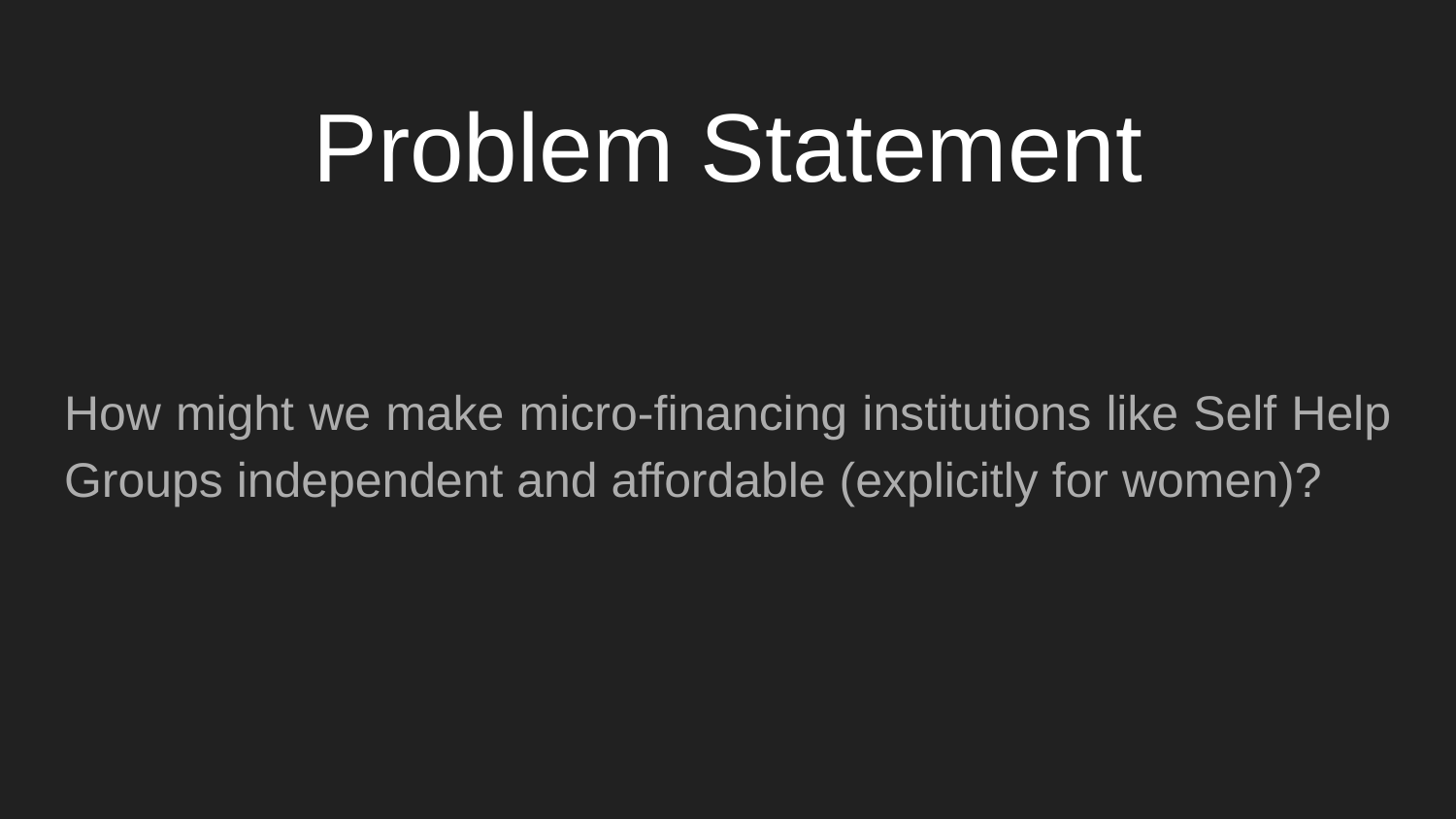

# Problem Statement

How might we make micro-financing institutions like Self Help Groups independent and affordable (explicitly for women)?